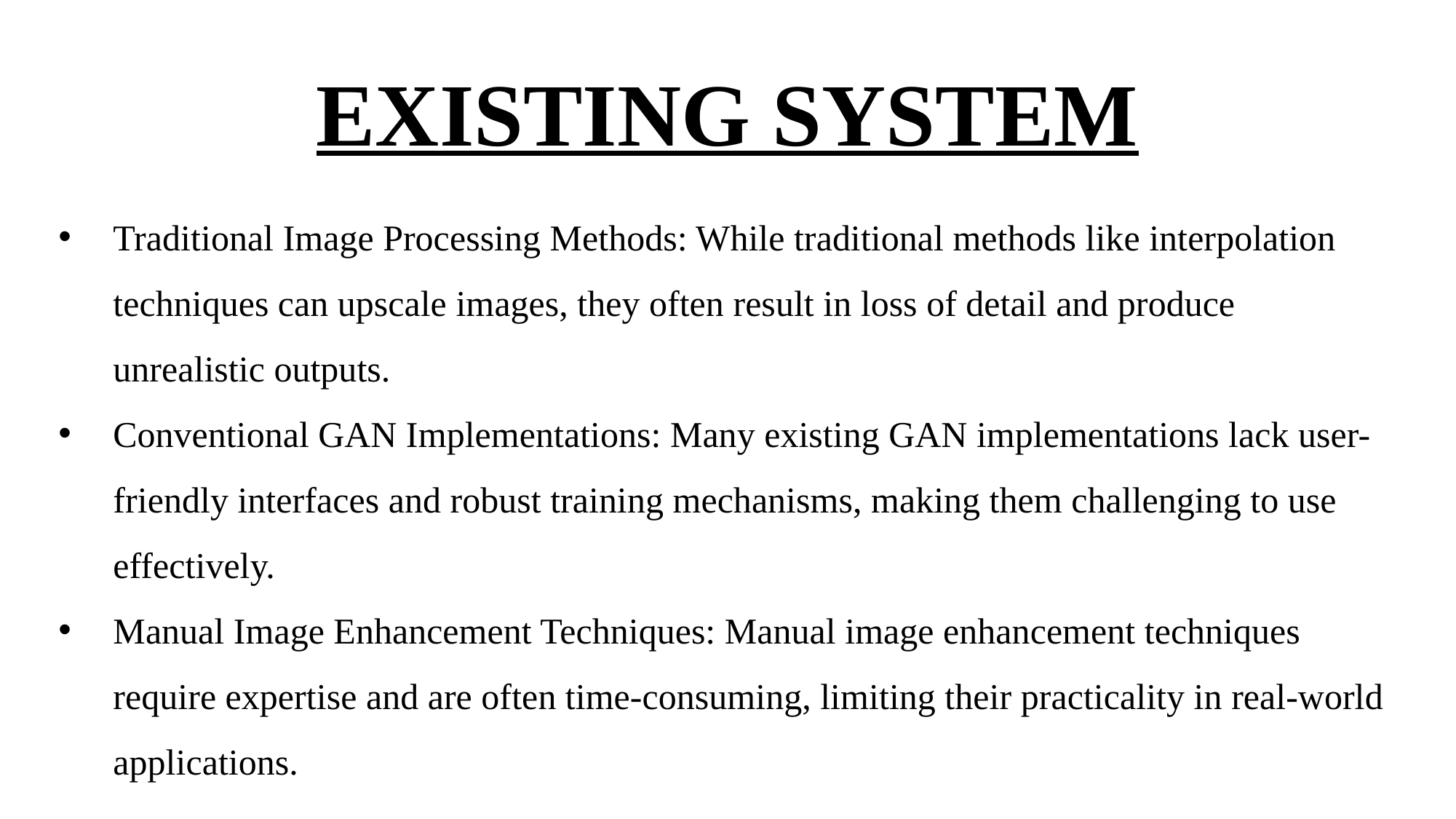

EXISTING SYSTEM

Traditional Image Processing Methods: While traditional methods like interpolation techniques can upscale images, they often result in loss of detail and produce unrealistic outputs.
Conventional GAN Implementations: Many existing GAN implementations lack user-friendly interfaces and robust training mechanisms, making them challenging to use effectively.
Manual Image Enhancement Techniques: Manual image enhancement techniques require expertise and are often time-consuming, limiting their practicality in real-world applications.